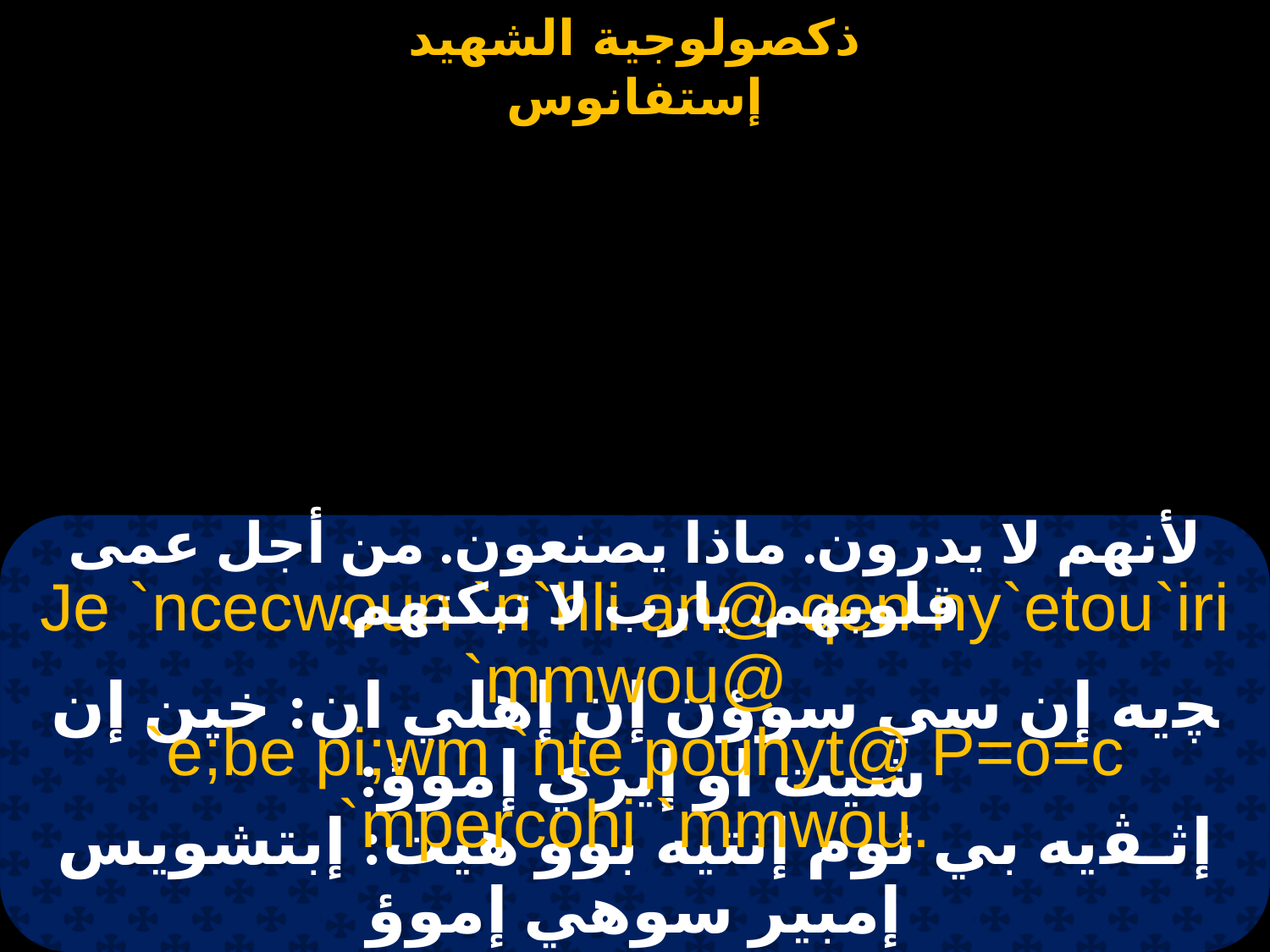

#
لأنهم لا يدرون. ماذا يصنعون. من أجل عمى قلوبهم. يارب لا تبكتهم.
Je `ncecwoun `n`hli an@ qen ny`etou`iri `mmwou@
`e;be pi;wm `nte pouhyt@ P=o=c `mpercohi `mmwou.
ﭽيه إن سي سوؤن إن إهلي ان: خين إن شيت او إيري إموؤ:
إثـﭭيه بي ثوم إنتيه بوو هيت: إبتشويس إمبير سوهي إموؤ